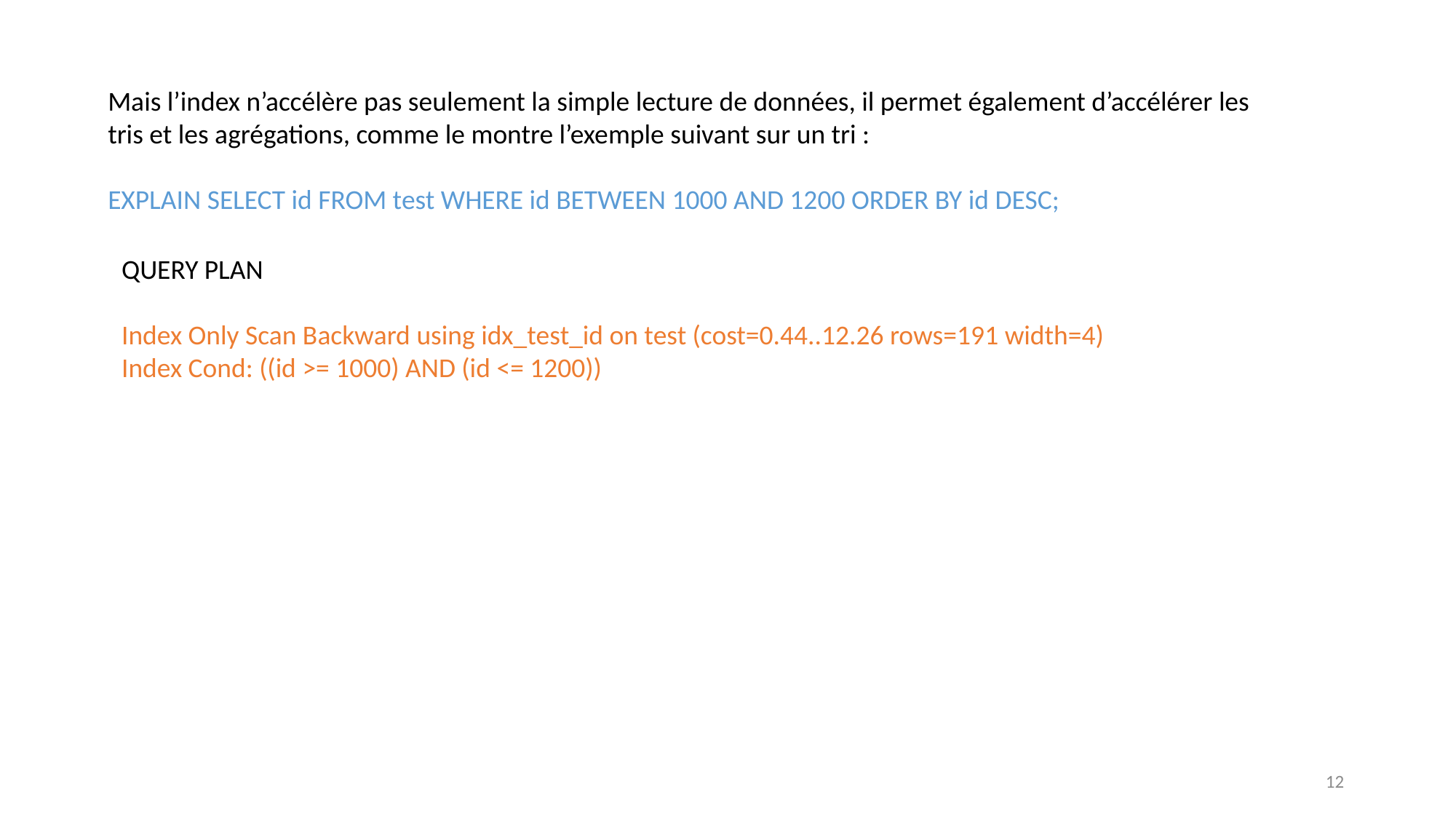

Mais l’index n’accélère pas seulement la simple lecture de données, il permet également d’accélérer les tris et les agrégations, comme le montre l’exemple suivant sur un tri :

EXPLAIN SELECT id FROM test WHERE id BETWEEN 1000 AND 1200 ORDER BY id DESC;
QUERY PLAN

Index Only Scan Backward using idx_test_id on test (cost=0.44..12.26 rows=191 width=4)
Index Cond: ((id >= 1000) AND (id <= 1200))
12